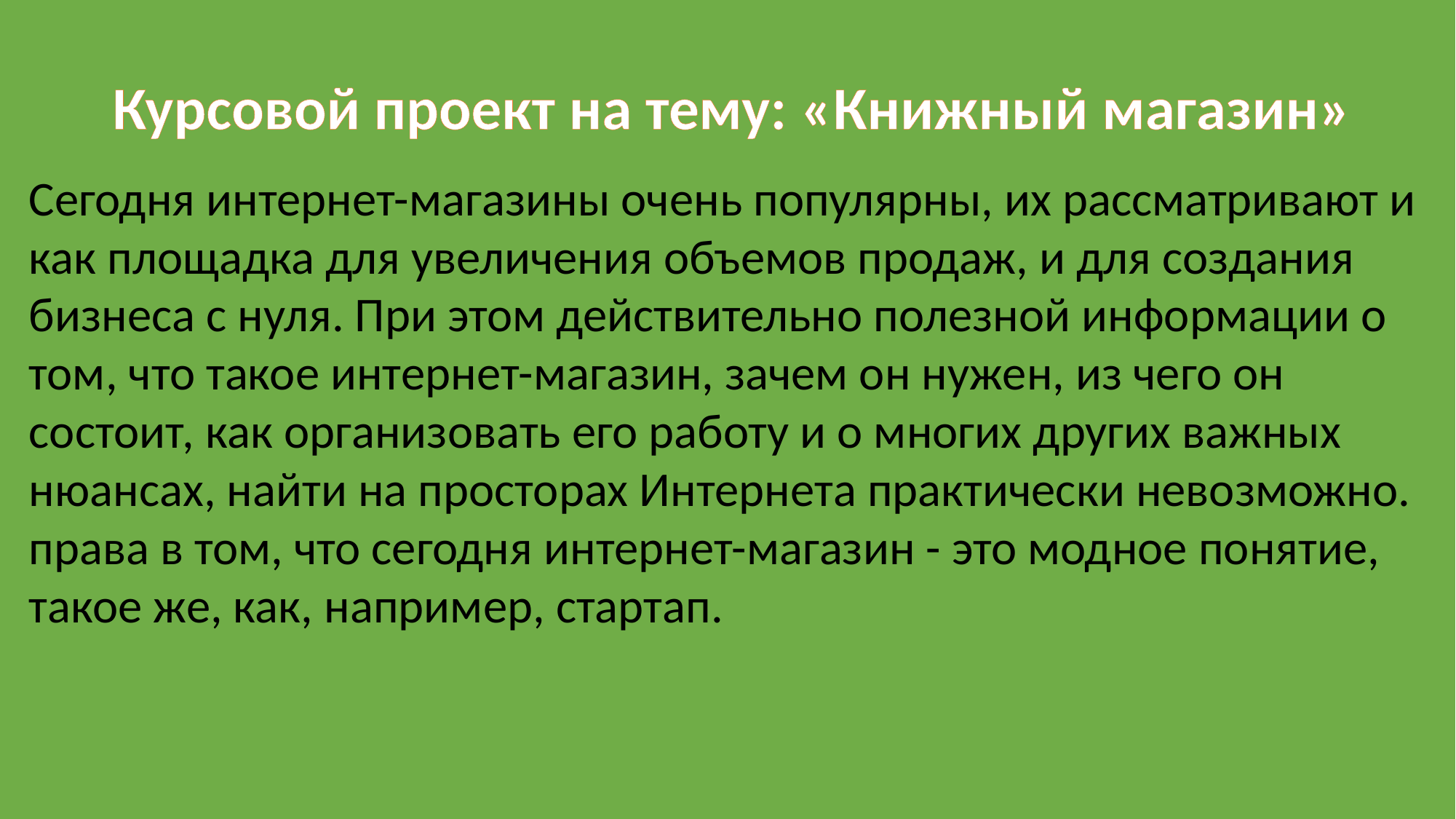

Курсовой проект на тему: «Книжный магазин»
Сегодня интернет-магазины очень популярны, их рассматривают и как площадка для увеличения объемов продаж, и для создания бизнеса с нуля. При этом действительно полезной информации о том, что такое интернет-магазин, зачем он нужен, из чего он состоит, как организовать его работу и о многих других важных нюансах, найти на просторах Интернета практически невозможно.
права в том, что сегодня интернет-магазин - это модное понятие, такое же, как, например, стартап.